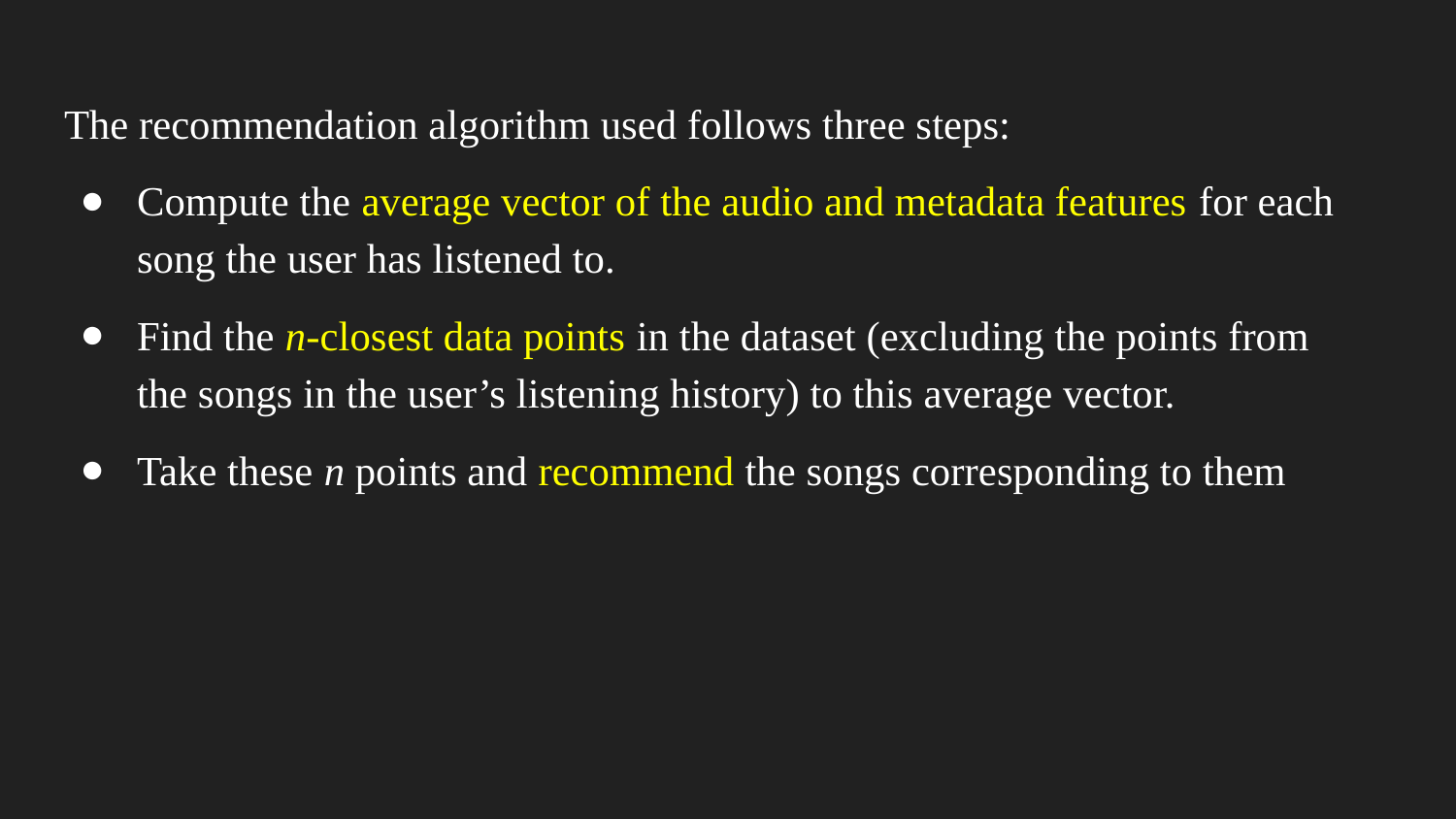

The recommendation algorithm used follows three steps:
Compute the average vector of the audio and metadata features for each song the user has listened to.
Find the n-closest data points in the dataset (excluding the points from the songs in the user’s listening history) to this average vector.
Take these n points and recommend the songs corresponding to them